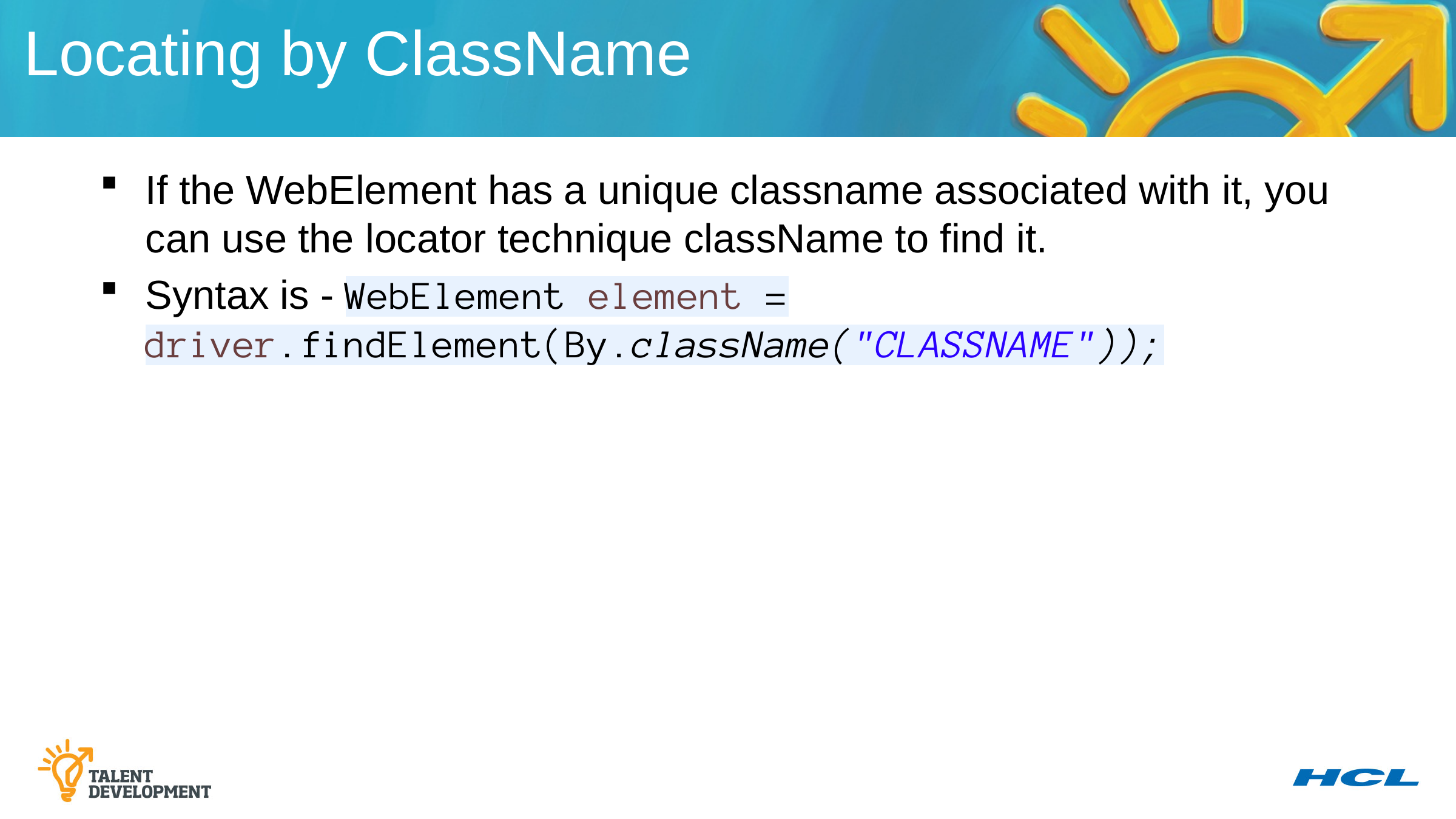

Locating by ClassName
If the WebElement has a unique classname associated with it, you can use the locator technique className to find it.
Syntax is - WebElement element = driver.findElement(By.className("CLASSNAME"));